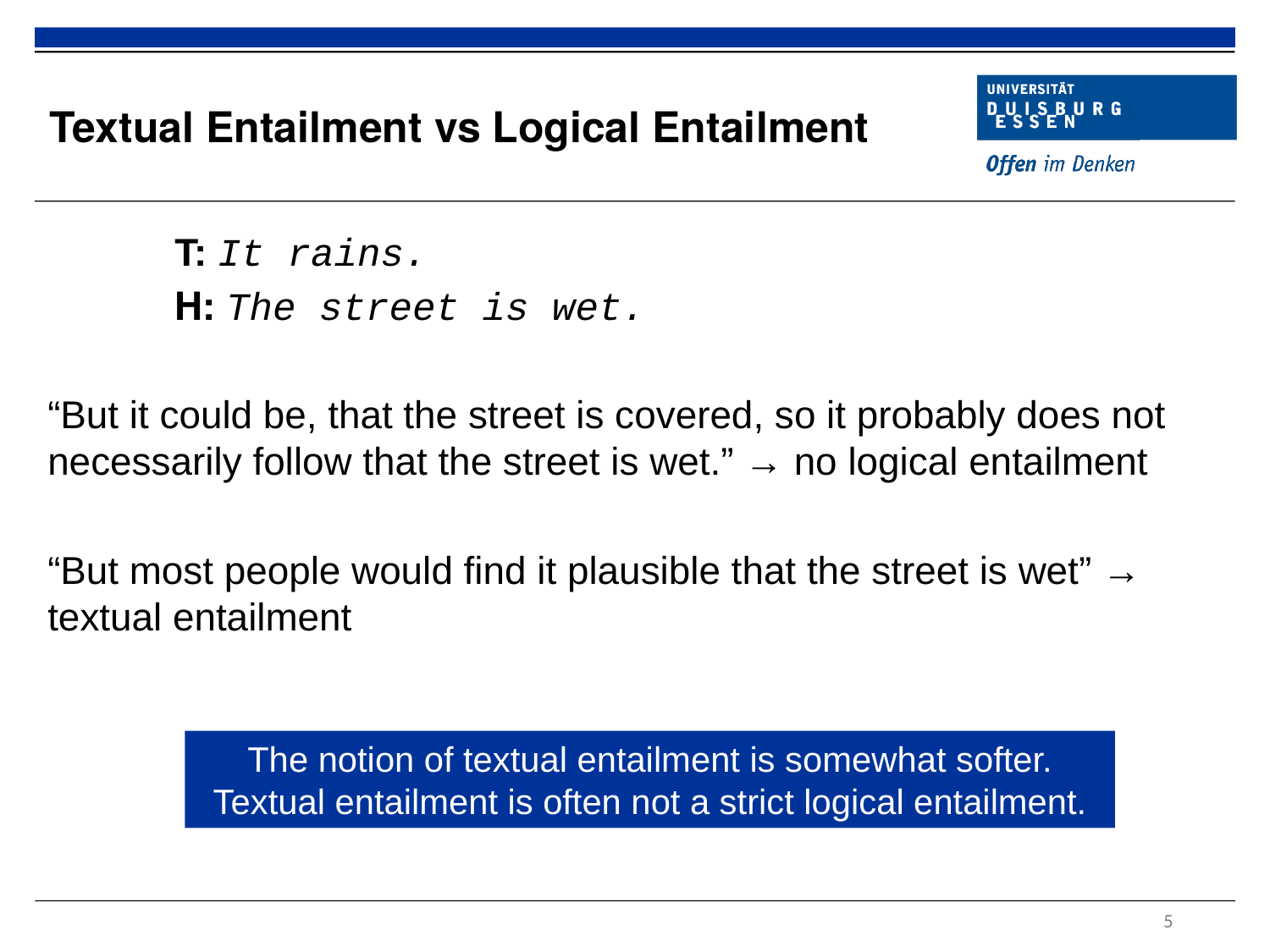

# Textual Entailment vs Logical Entailment
	T: It rains.
	H: The street is wet.

“But it could be, that the street is covered, so it probably does not necessarily follow that the street is wet.” → no logical entailment

“But most people would find it plausible that the street is wet” → textual entailment
The notion of textual entailment is somewhat softer.
Textual entailment is often not a strict logical entailment.